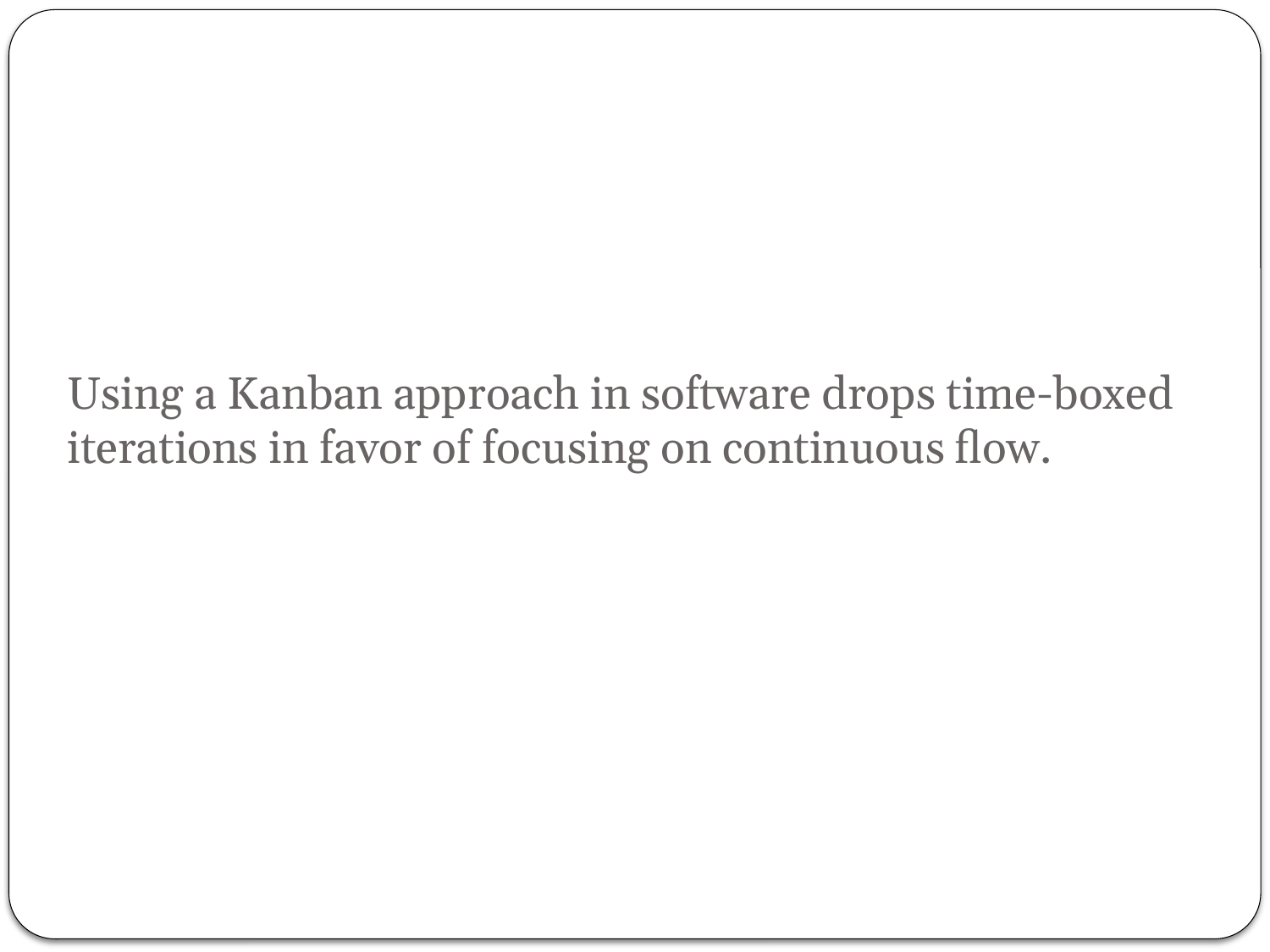

# Using a Kanban approach in software drops time-boxed iterations in favor of focusing on continuous flow.
7